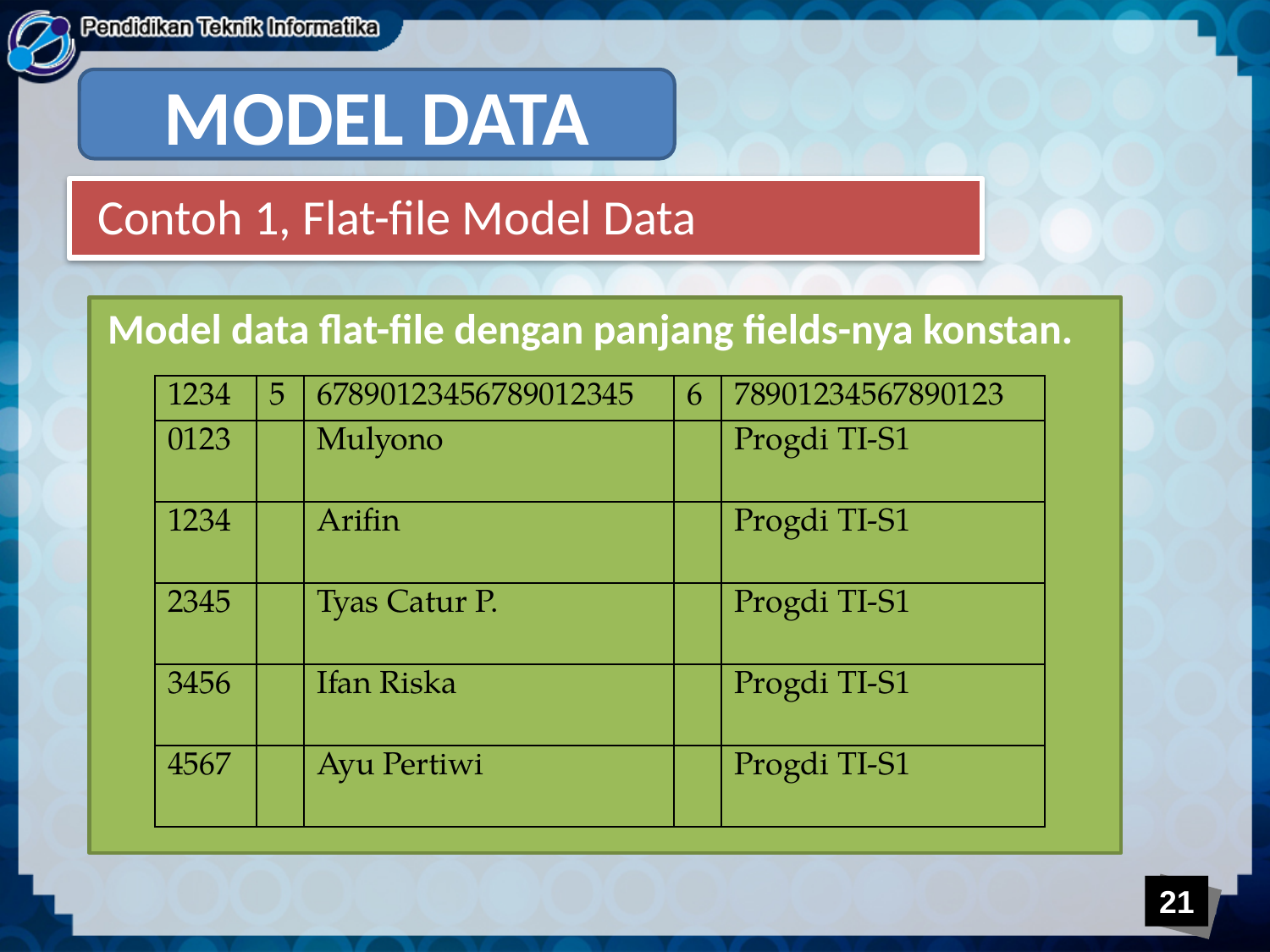

MODEL DATA

Contoh 1, Flat-file Model Data
Model data flat-file dengan panjang fields-nya konstan.

| 1234 | 5 | 67890123456789012345 | 6 | 78901234567890123 |
| --- | --- | --- | --- | --- |
| 0123 |  | Mulyono |  | Progdi TI-S1 |
| 1234 |  | Arifin |  | Progdi TI-S1 |
| 2345 |  | Tyas Catur P. |  | Progdi TI-S1 |
| 3456 |  | Ifan Riska |  | Progdi TI-S1 |
| 4567 |  | Ayu Pertiwi |  | Progdi TI-S1 |
21